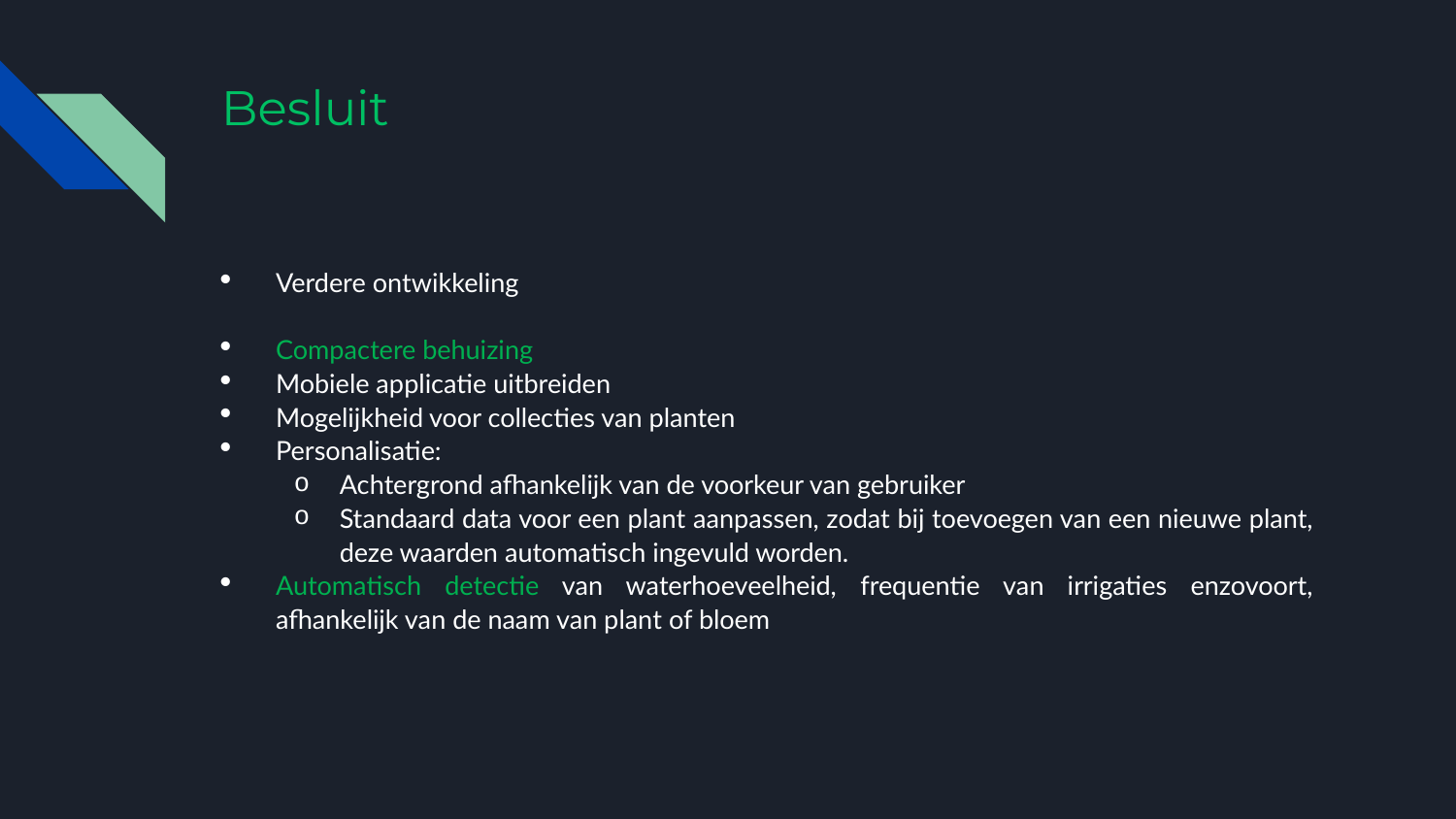

# Besluit
Verdere ontwikkeling

Compactere behuizing
Mobiele applicatie uitbreiden
Mogelijkheid voor collecties van planten
Personalisatie:
Achtergrond afhankelijk van de voorkeur van gebruiker
Standaard data voor een plant aanpassen, zodat bij toevoegen van een nieuwe plant, deze waarden automatisch ingevuld worden.
Automatisch detectie van waterhoeveelheid, frequentie van irrigaties enzovoort, afhankelijk van de naam van plant of bloem